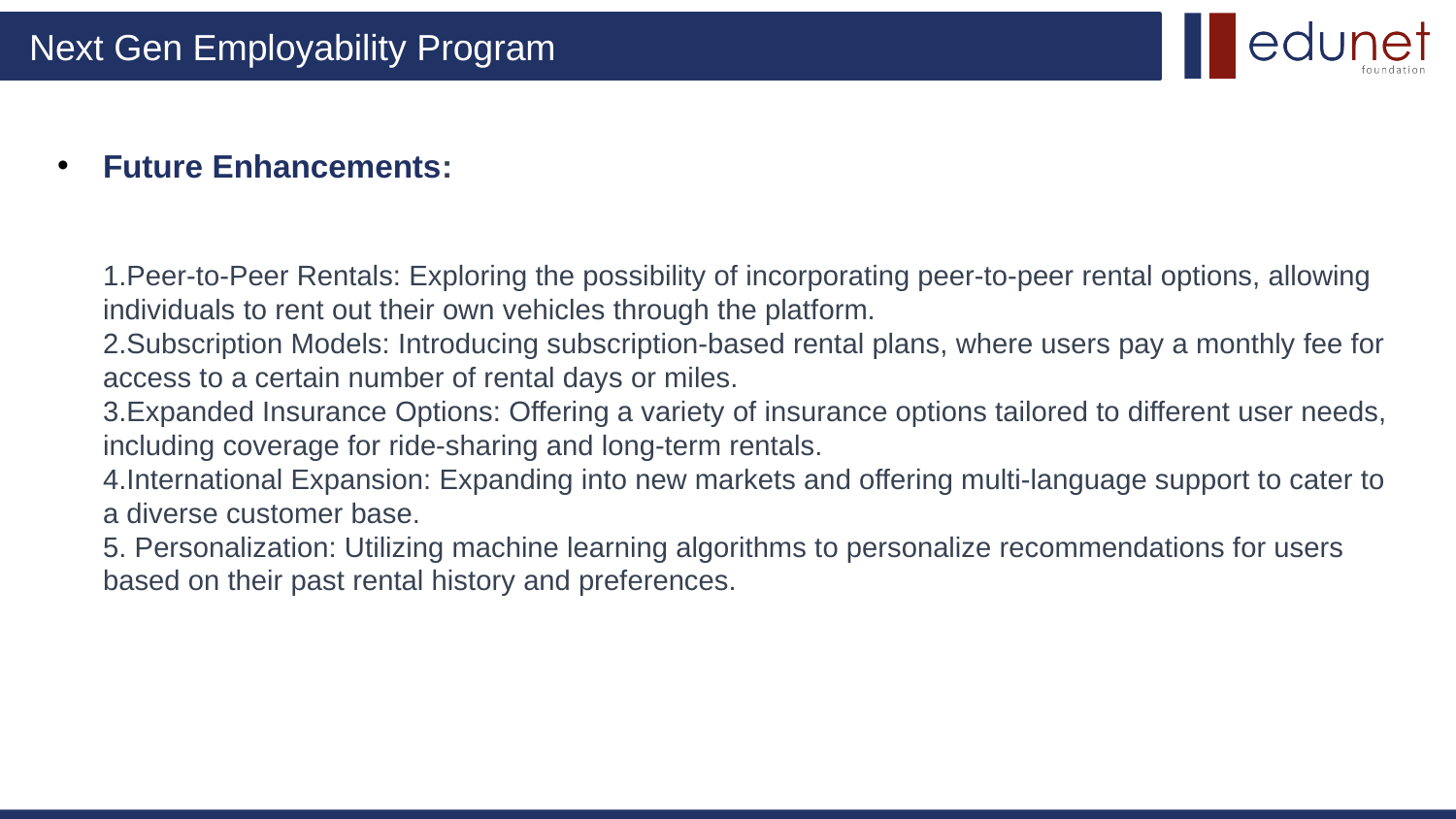

# Future Enhancements: 1.Peer-to-Peer Rentals: Exploring the possibility of incorporating peer-to-peer rental options, allowing individuals to rent out their own vehicles through the platform. 2.Subscription Models: Introducing subscription-based rental plans, where users pay a monthly fee for access to a certain number of rental days or miles. 3.Expanded Insurance Options: Offering a variety of insurance options tailored to different user needs, including coverage for ride-sharing and long-term rentals. 4.International Expansion: Expanding into new markets and offering multi-language support to cater to a diverse customer base. 5. Personalization: Utilizing machine learning algorithms to personalize recommendations for users based on their past rental history and preferences.